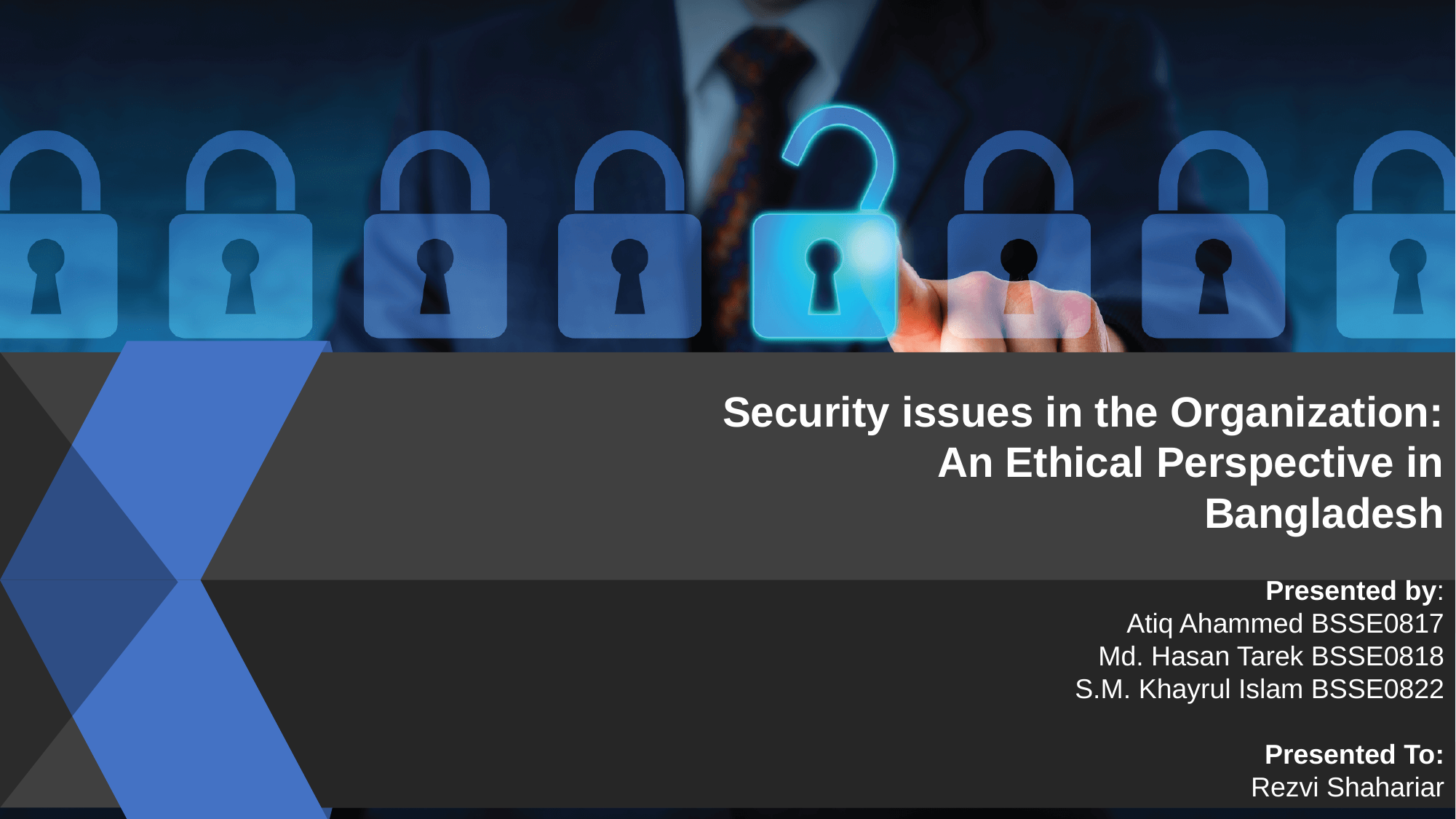

Security issues in the Organization: An Ethical Perspective in Bangladesh

Presented by:
Atiq Ahammed BSSE0817
Md. Hasan Tarek BSSE0818
S.M. Khayrul Islam BSSE0822

Presented To:
Rezvi Shahariar